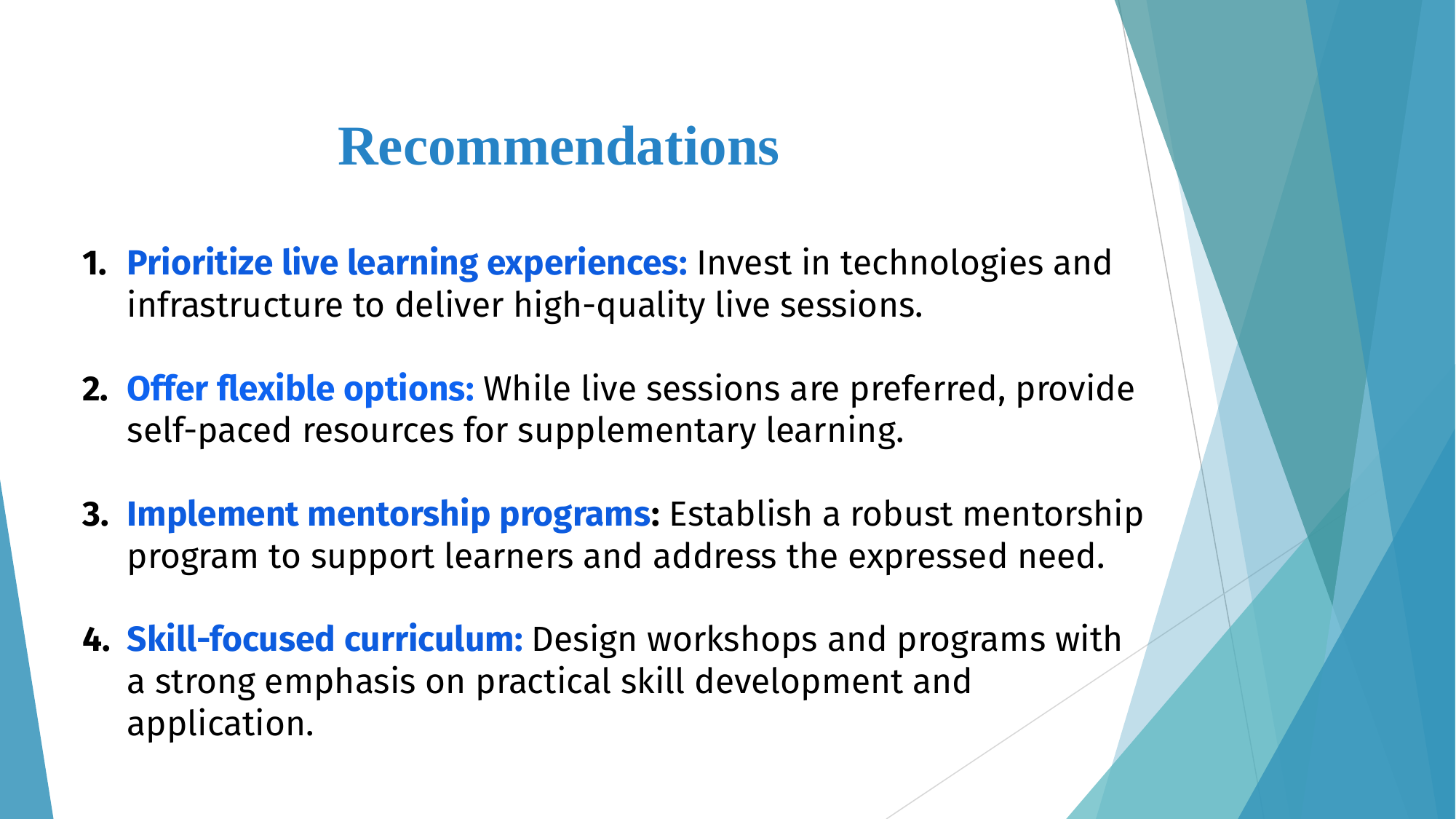

# Recommendations
Prioritize live learning experiences: Invest in technologies and infrastructure to deliver high-quality live sessions.

Offer flexible options: While live sessions are preferred, provide self-paced resources for supplementary learning.

Implement mentorship programs: Establish a robust mentorship program to support learners and address the expressed need.

Skill-focused curriculum: Design workshops and programs with a strong emphasis on practical skill development and application.